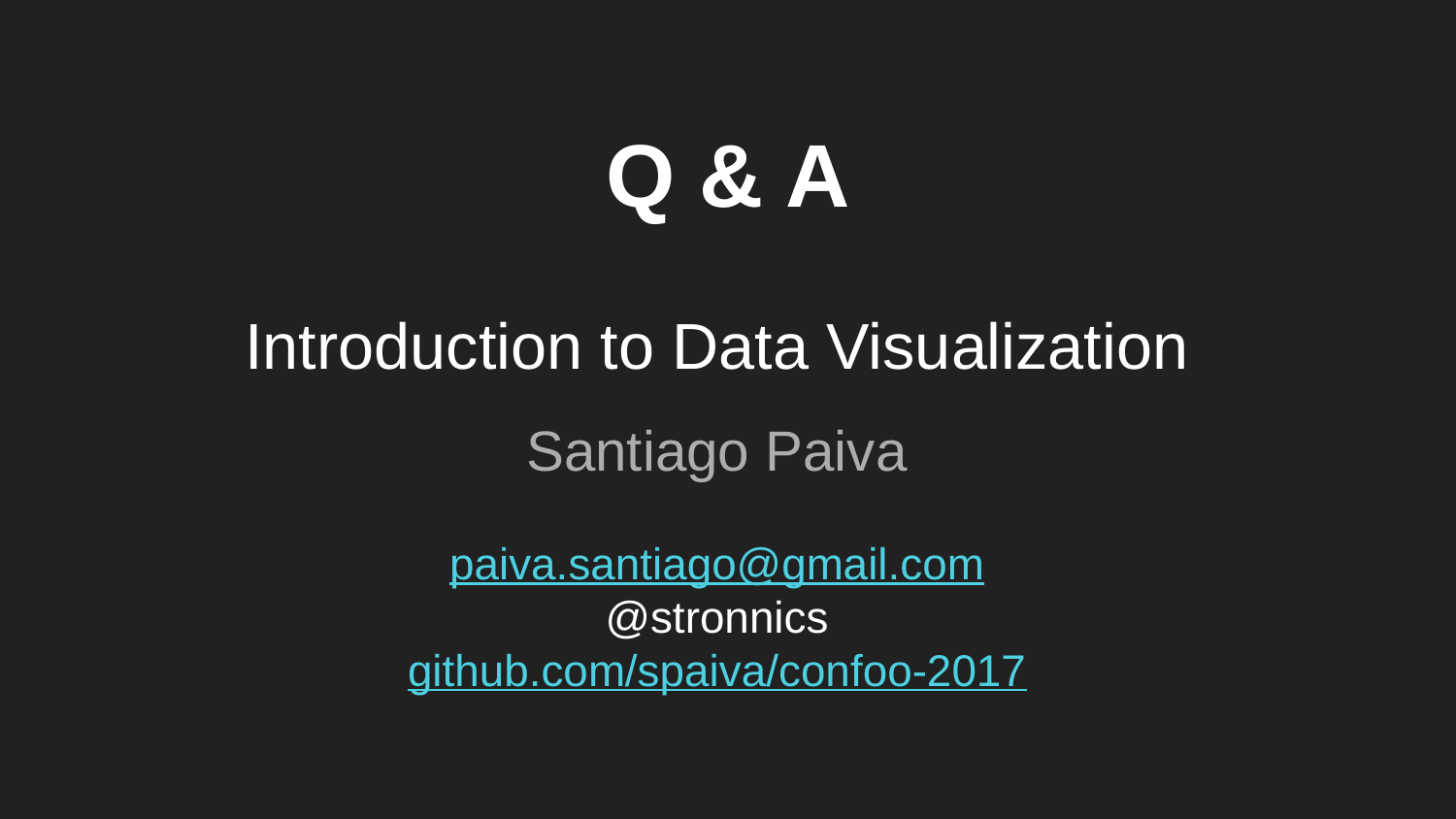

Q & A
# Introduction to Data Visualization
Santiago Paiva

paiva.santiago@gmail.com
@stronnics
github.com/spaiva/confoo-2017